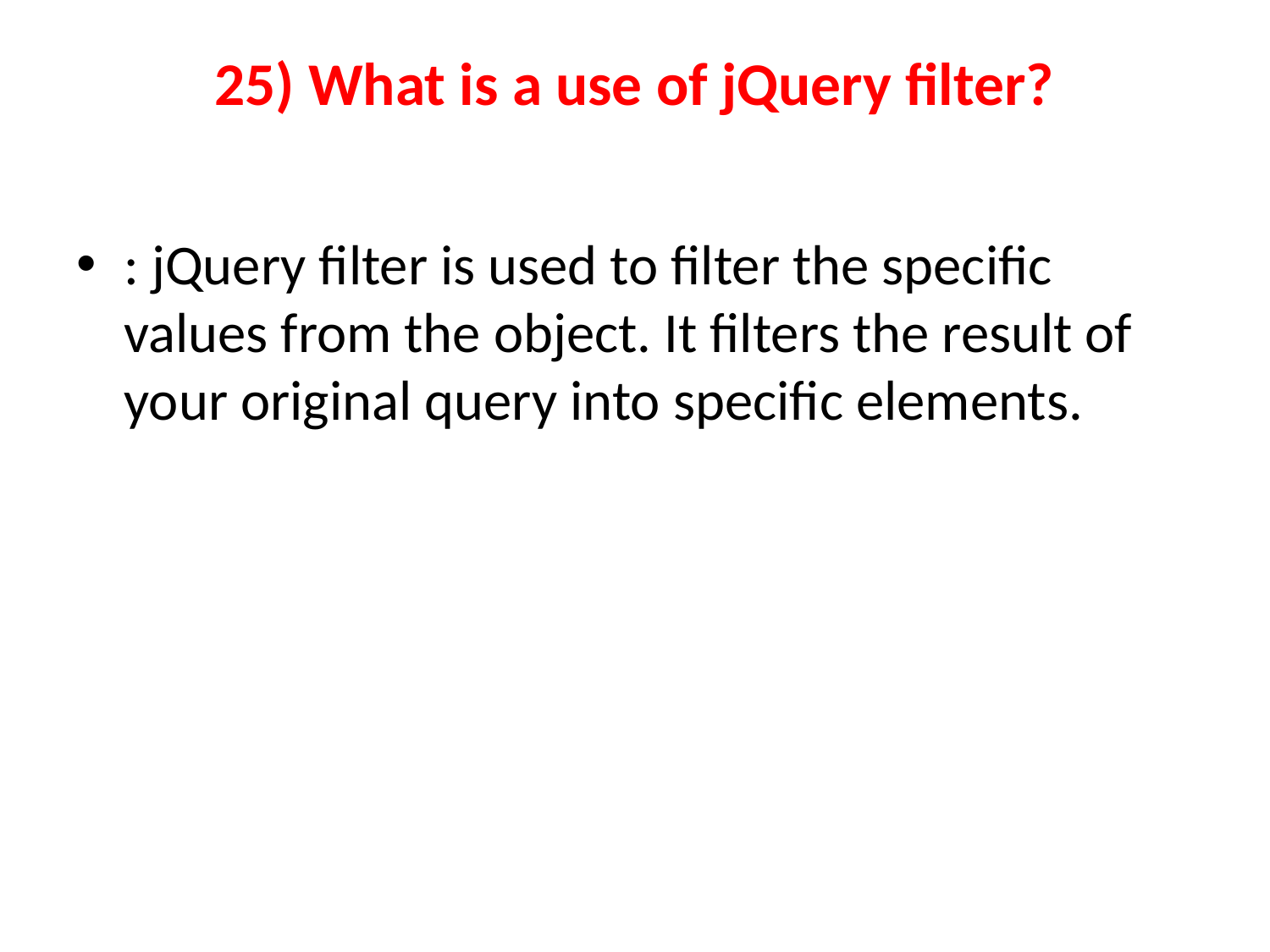

# 25) What is a use of jQuery filter?
: jQuery filter is used to filter the specific values from the object. It filters the result of your original query into specific elements.